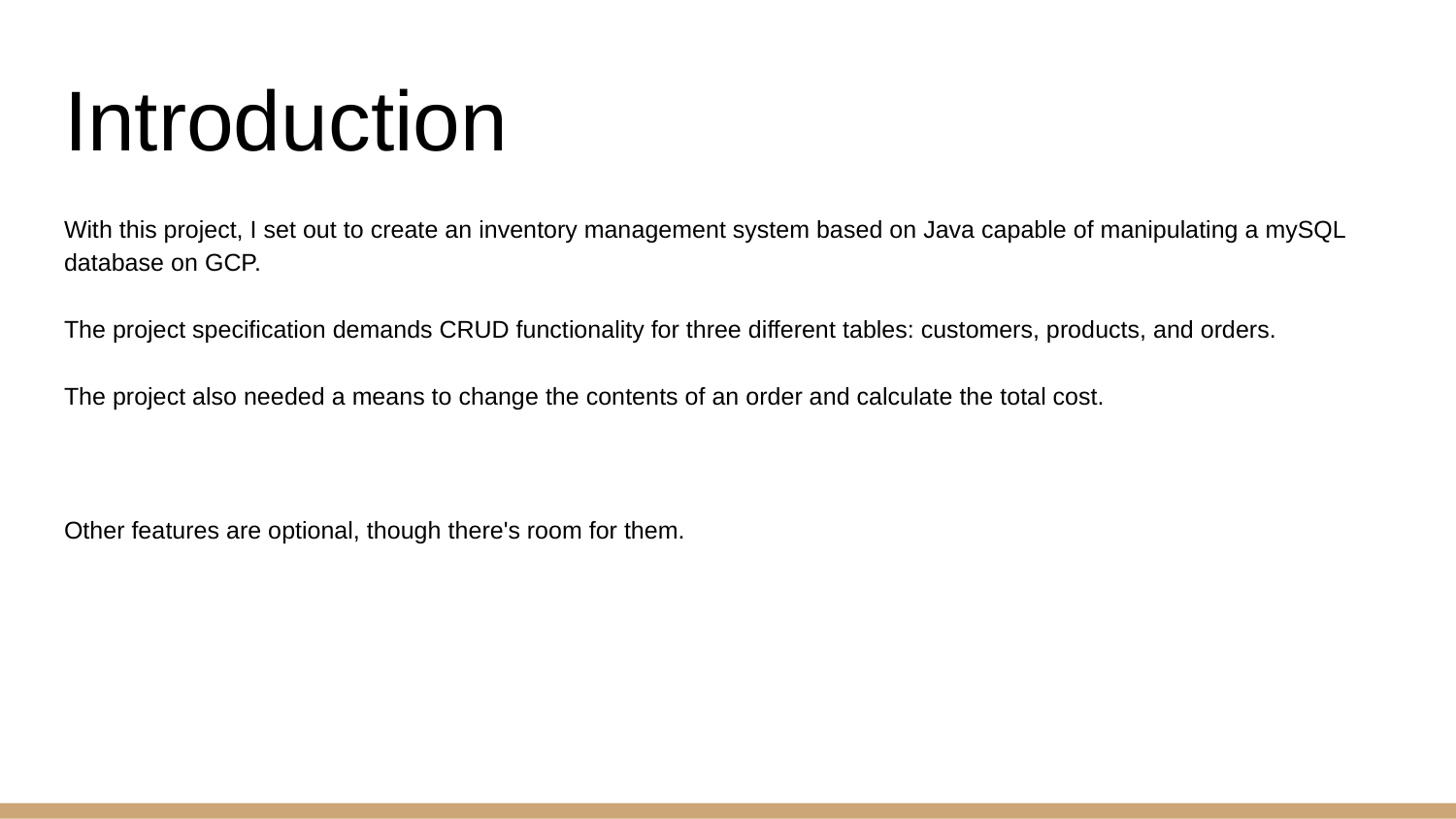

# Introduction
With this project, I set out to create an inventory management system based on Java capable of manipulating a mySQL database on GCP.

The project specification demands CRUD functionality for three different tables: customers, products, and orders.

The project also needed a means to change the contents of an order and calculate the total cost.

Other features are optional, though there's room for them.